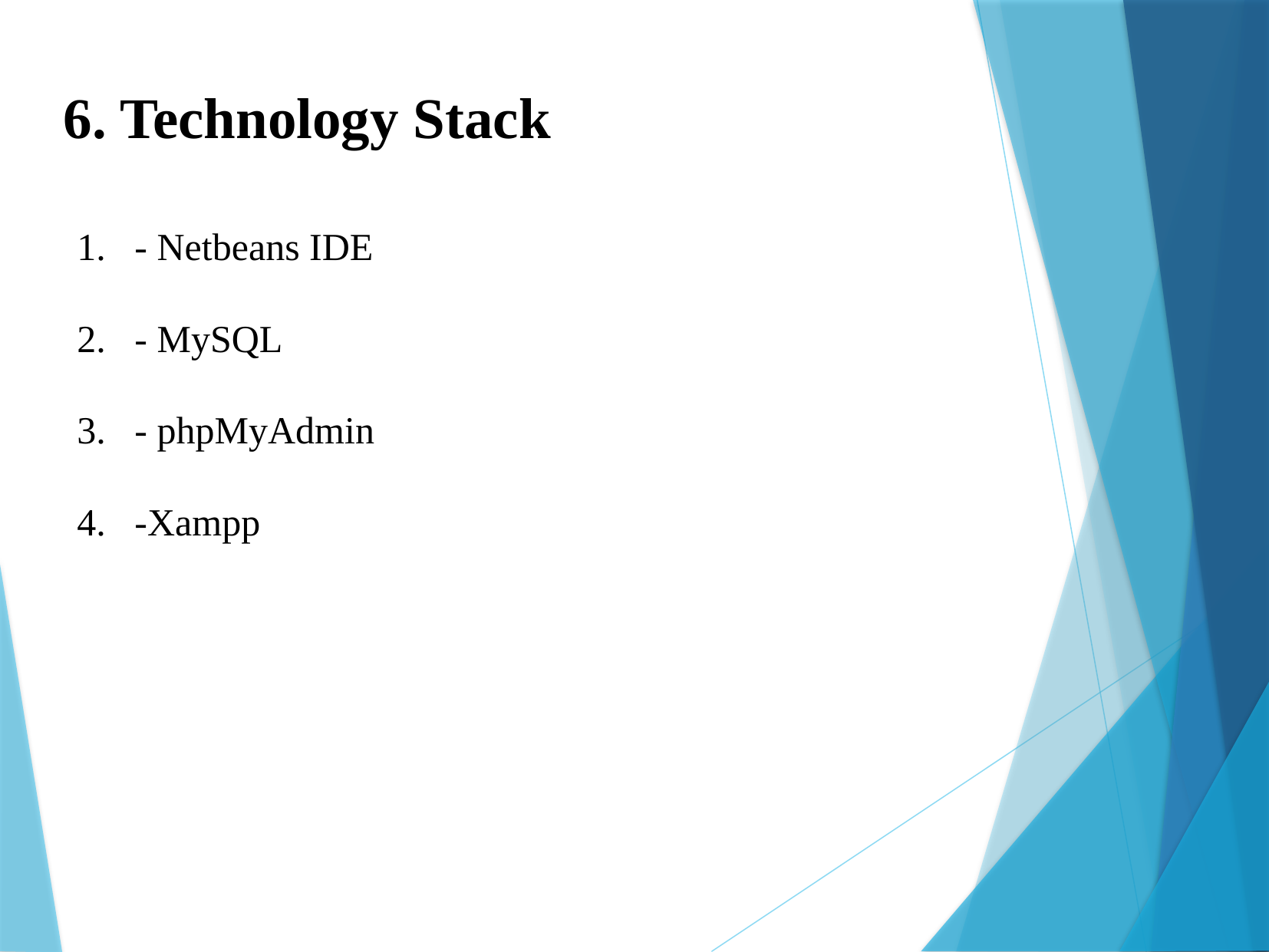

6. Technology Stack
- Netbeans IDE
- MySQL
- phpMyAdmin
-Xampp